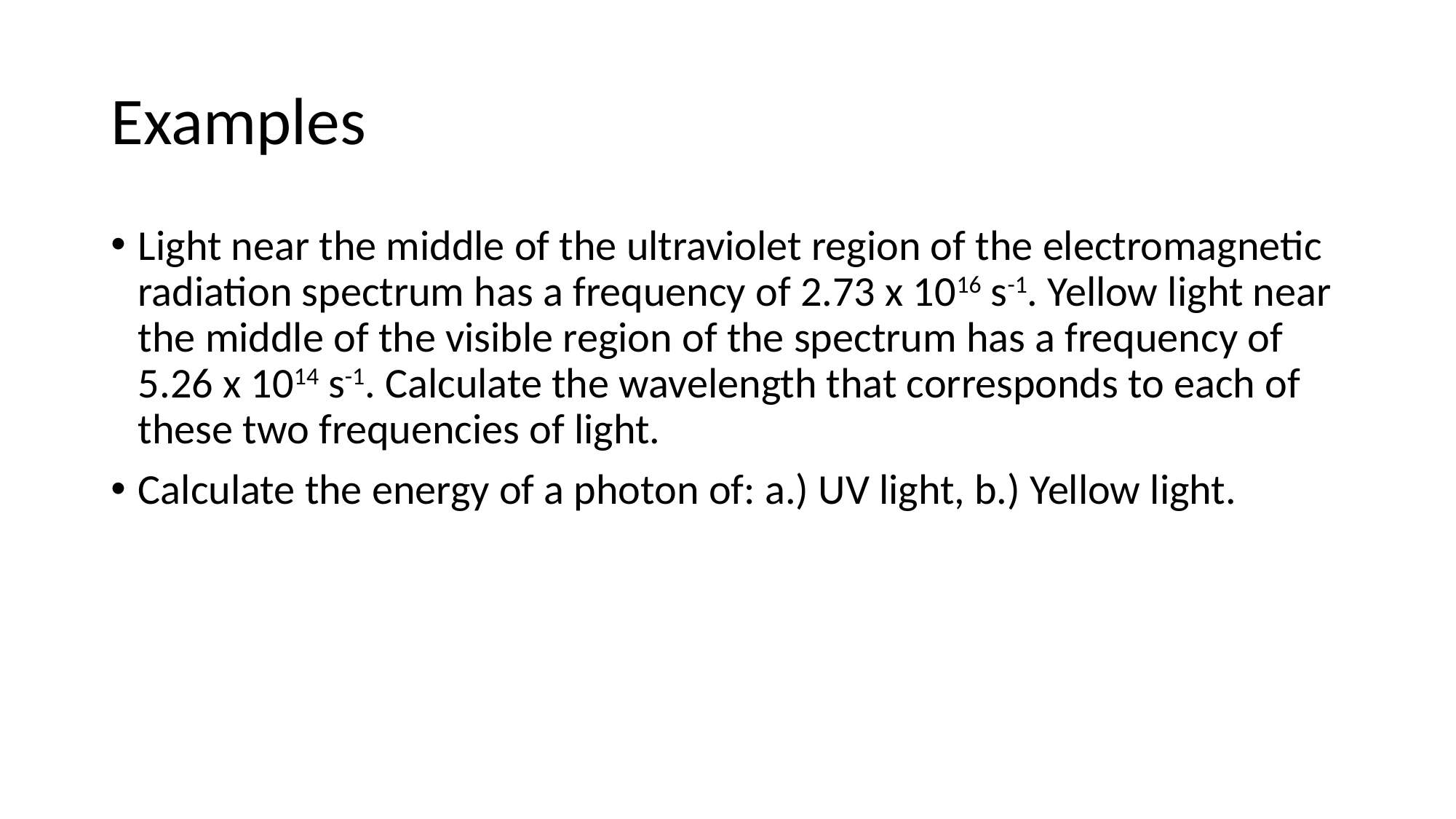

# Examples
Light near the middle of the ultraviolet region of the electromagnetic radiation spectrum has a frequency of 2.73 x 1016 s-1. Yellow light near the middle of the visible region of the spectrum has a frequency of 5.26 x 1014 s-1. Calculate the wavelength that corresponds to each of these two frequencies of light.
Calculate the energy of a photon of: a.) UV light, b.) Yellow light.